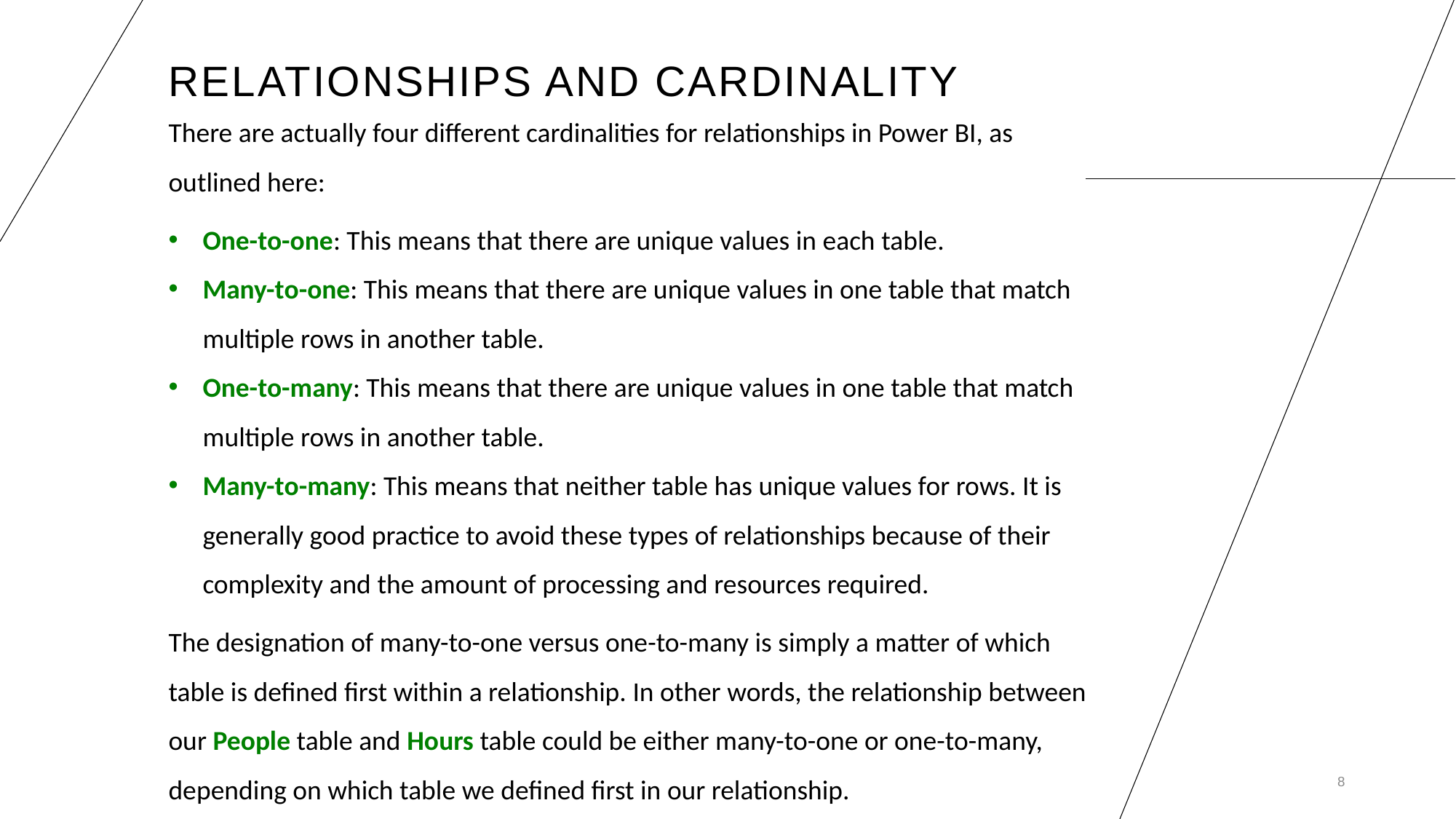

# Relationships and Cardinality
There are actually four different cardinalities for relationships in Power BI, as outlined here:
One-to-one: This means that there are unique values in each table.
Many-to-one: This means that there are unique values in one table that match multiple rows in another table.
One-to-many: This means that there are unique values in one table that match multiple rows in another table.
Many-to-many: This means that neither table has unique values for rows. It is generally good practice to avoid these types of relationships because of their complexity and the amount of processing and resources required.
The designation of many-to-one versus one-to-many is simply a matter of which table is defined first within a relationship. In other words, the relationship between our People table and Hours table could be either many-to-one or one-to-many, depending on which table we defined first in our relationship.
8